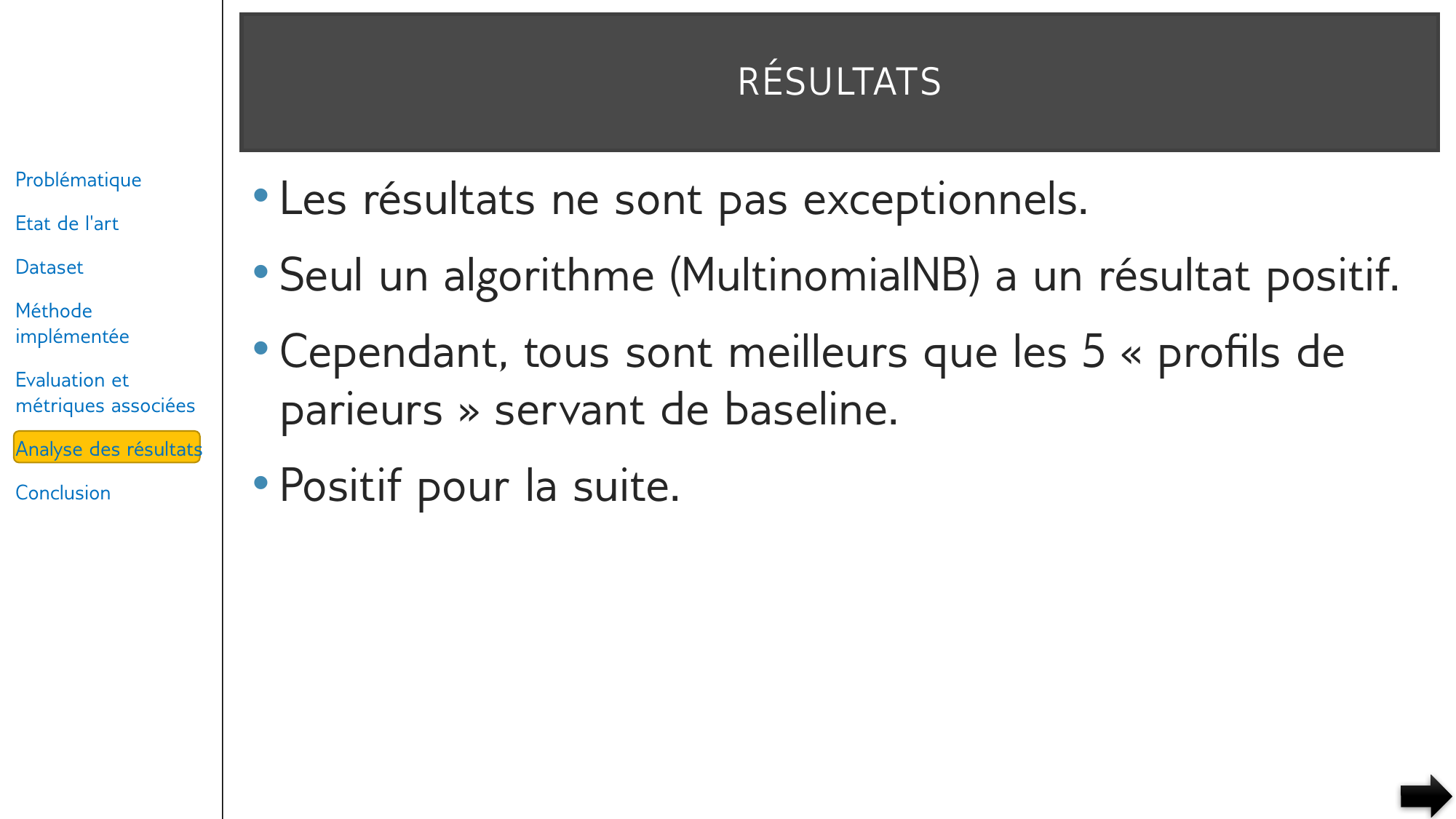

# résultats
Les résultats ne sont pas exceptionnels.
Seul un algorithme (MultinomialNB) a un résultat positif.
Cependant, tous sont meilleurs que les 5 « profils de parieurs » servant de baseline.
Positif pour la suite.